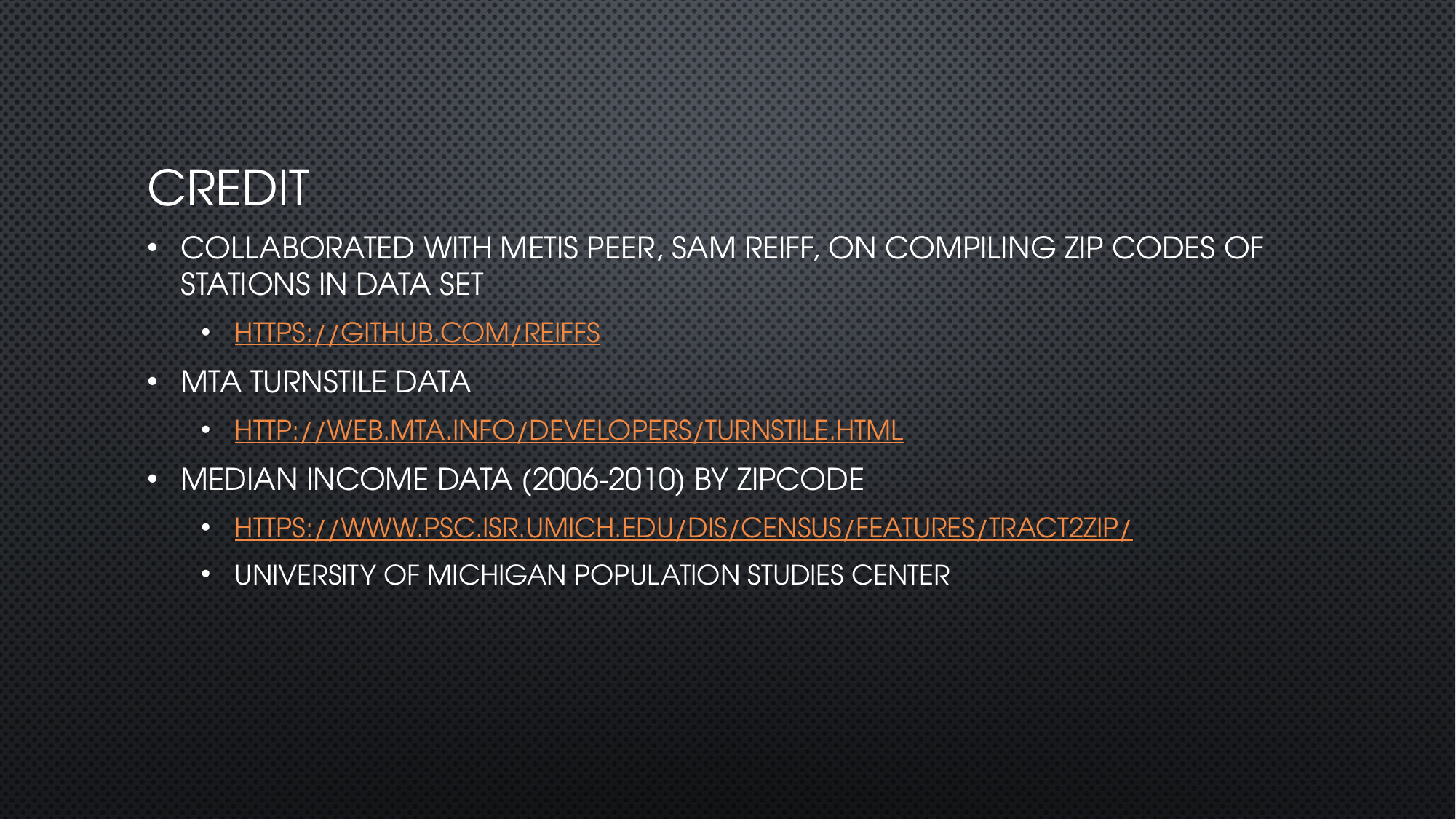

# credit
Collaborated with Metis Peer, Sam Reiff, on compiling zip codes of stations in data set
https://github.com/reiffs
MTA turnstile data
http://web.mta.info/developers/turnstile.html
Median income data (2006-2010) by zipcode
https://www.psc.isr.umich.edu/dis/census/Features/tract2zip/
University of Michigan Population Studies Center